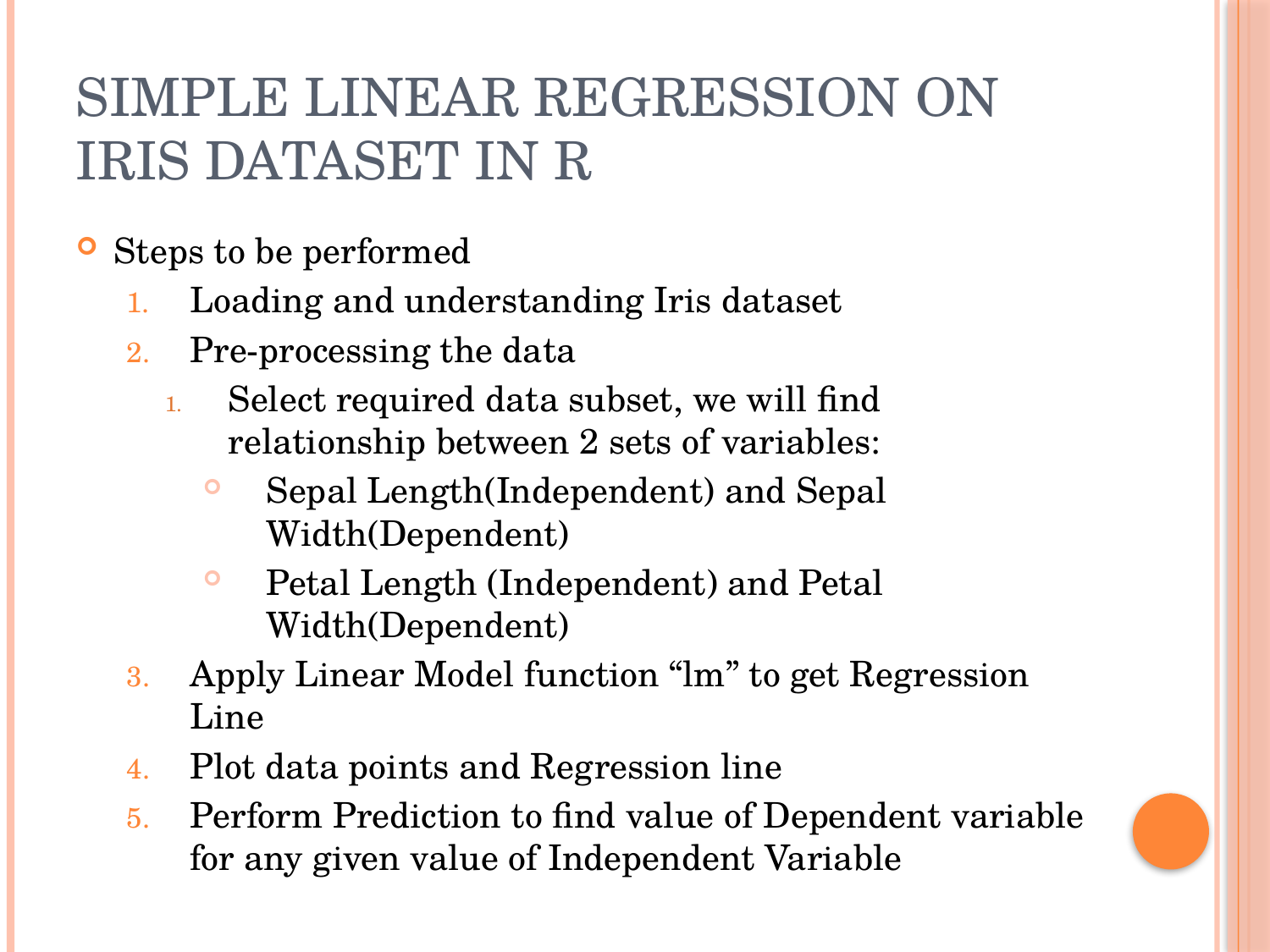

# Simple Linear Regression on Iris Dataset in R
Steps to be performed
Loading and understanding Iris dataset
Pre-processing the data
Select required data subset, we will find relationship between 2 sets of variables:
Sepal Length(Independent) and Sepal Width(Dependent)
Petal Length (Independent) and Petal Width(Dependent)
Apply Linear Model function “lm” to get Regression Line
Plot data points and Regression line
Perform Prediction to find value of Dependent variable for any given value of Independent Variable